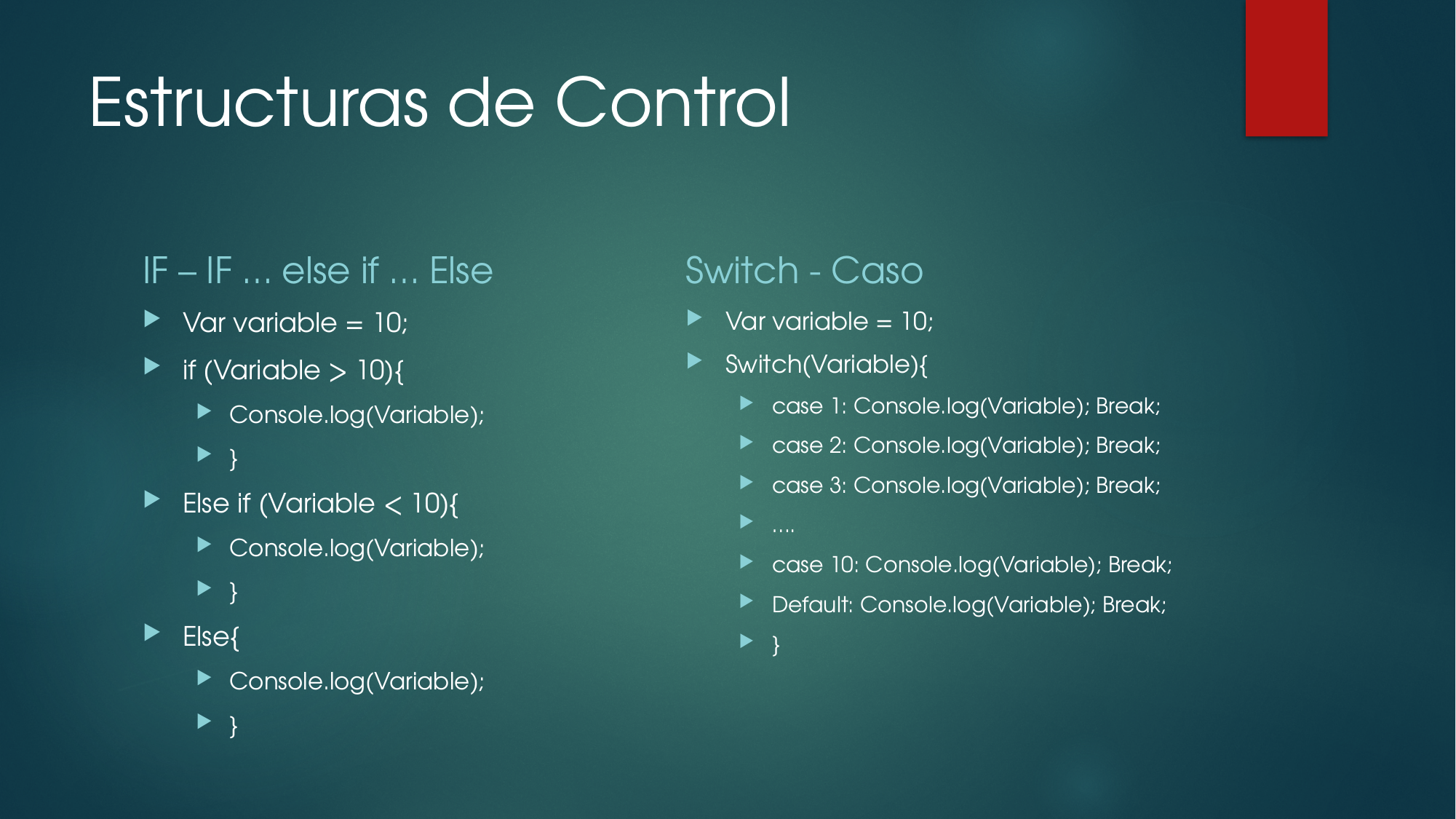

# Estructuras de Control
IF – IF … else if … Else
Switch - Caso
Var variable = 10;
if (Variable > 10){
Console.log(Variable);
}
Else if (Variable < 10){
Console.log(Variable);
}
Else{
Console.log(Variable);
}
Var variable = 10;
Switch(Variable){
case 1: Console.log(Variable); Break;
case 2: Console.log(Variable); Break;
case 3: Console.log(Variable); Break;
….
case 10: Console.log(Variable); Break;
Default: Console.log(Variable); Break;
}